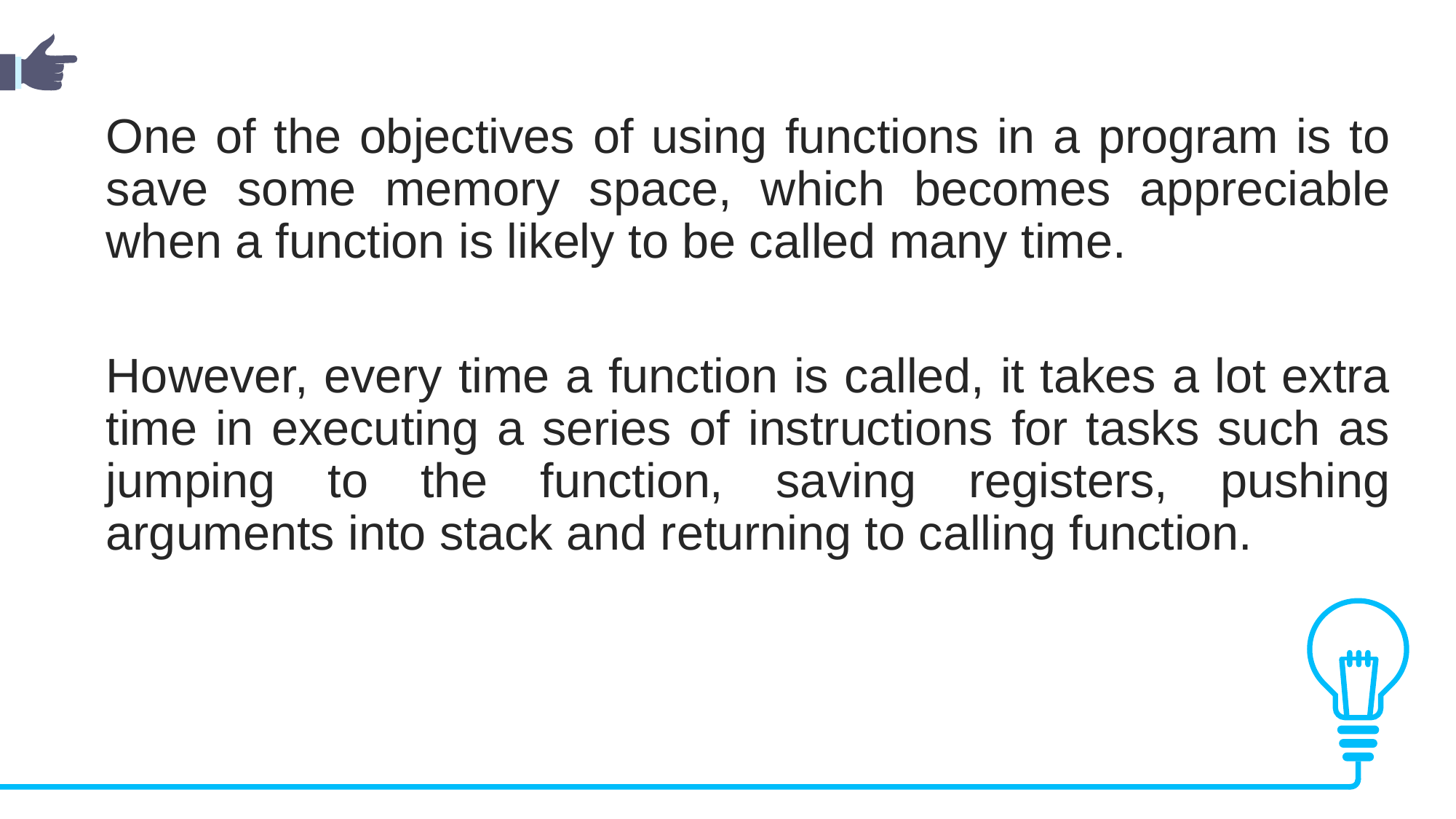

One of the objectives of using functions in a program is to save some memory space, which becomes appreciable when a function is likely to be called many time.

However, every time a function is called, it takes a lot extra time in executing a series of instructions for tasks such as jumping to the function, saving registers, pushing arguments into stack and returning to calling function.